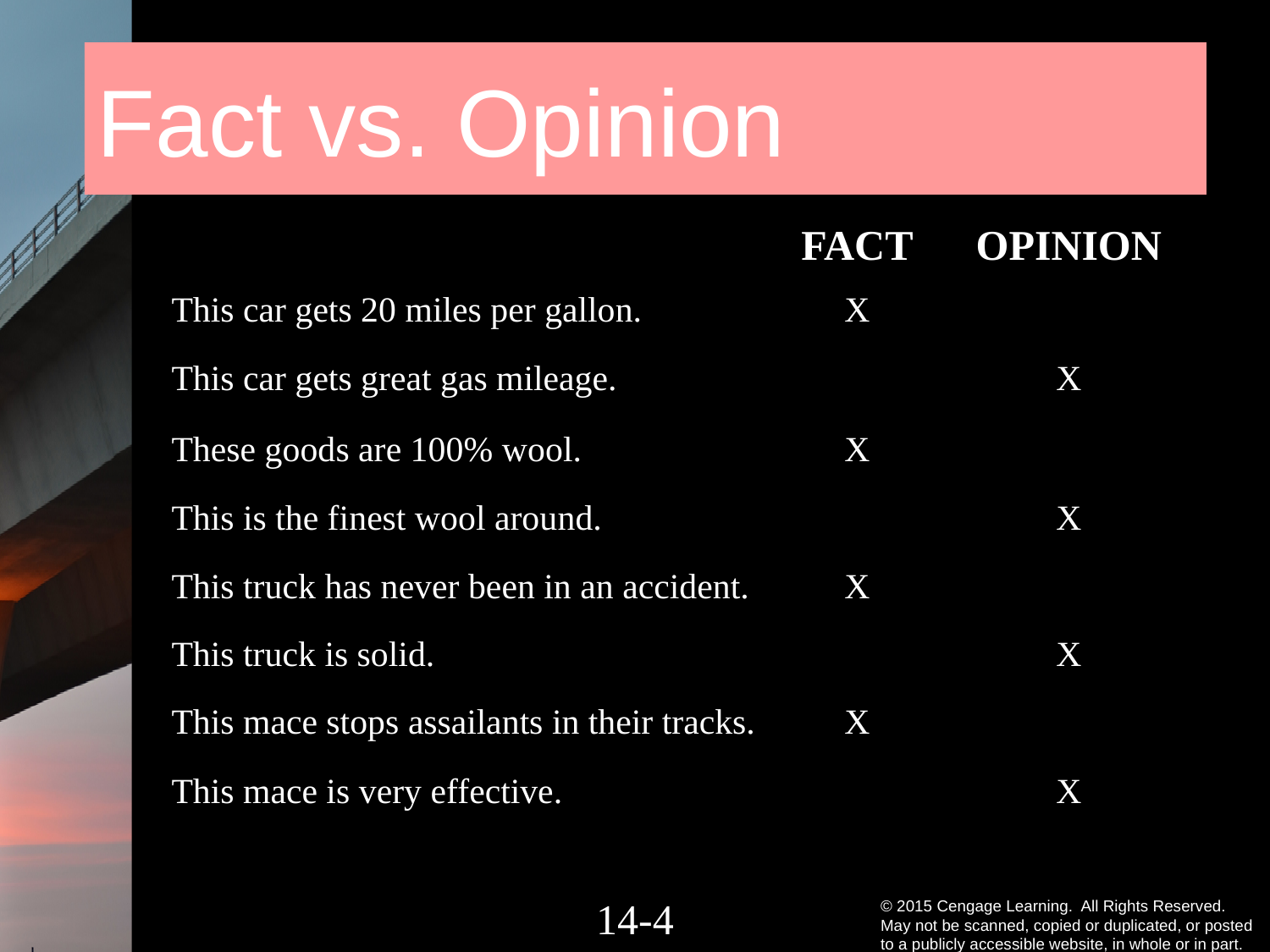

Fact vs. Opinion
|  | FACT | OPINION |
| --- | --- | --- |
| This car gets 20 miles per gallon. | X |  |
| This car gets great gas mileage. |  | X |
| These goods are 100% wool. | X |  |
| This is the finest wool around. |  | X |
| This truck has never been in an accident. | X |  |
| This truck is solid. |  | X |
| This mace stops assailants in their tracks. | X |  |
| This mace is very effective. |  | X |
14-4